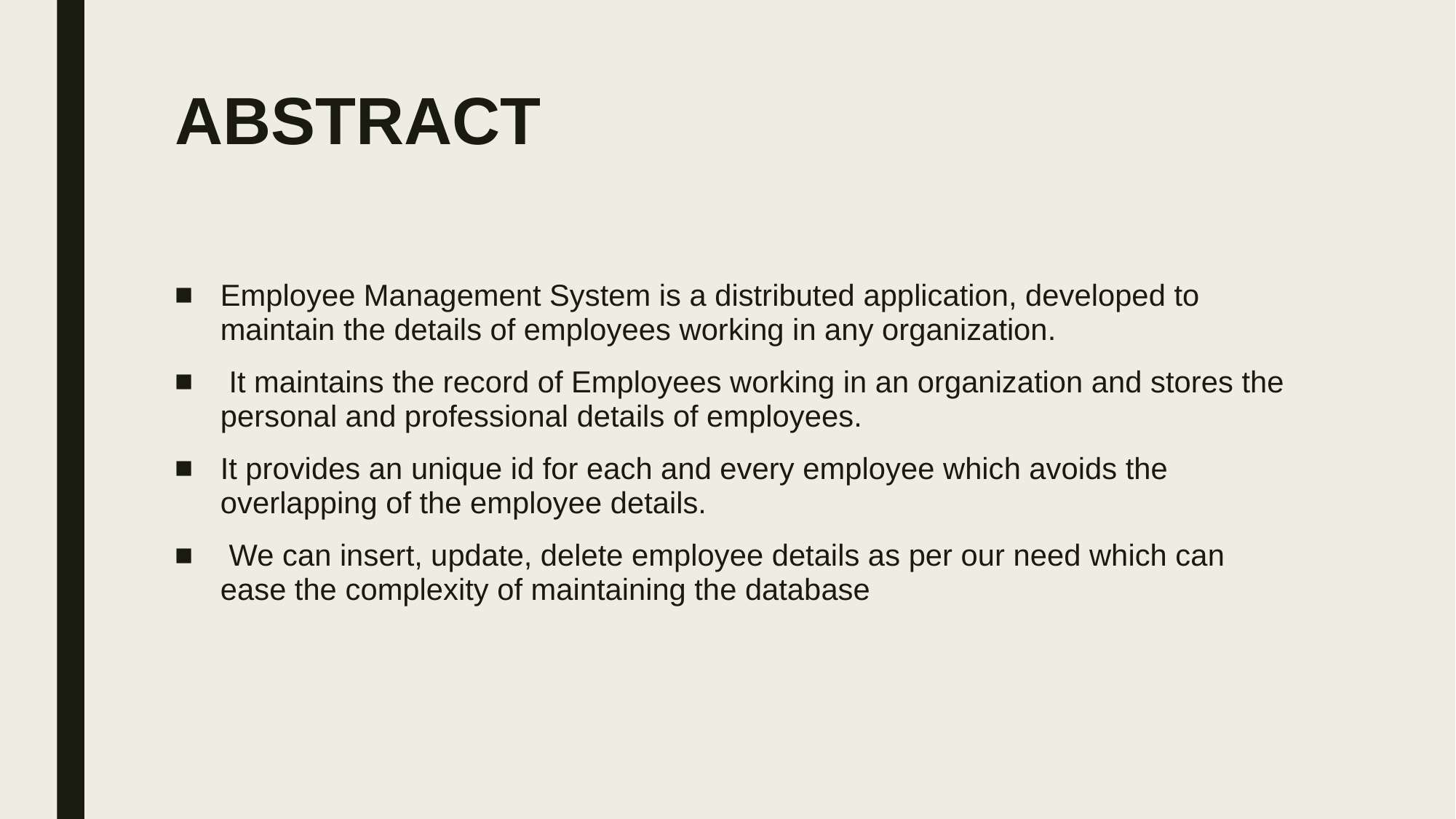

# ABSTRACT
Employee Management System is a distributed application, developed to maintain the details of employees working in any organization.
 It maintains the record of Employees working in an organization and stores the personal and professional details of employees.
It provides an unique id for each and every employee which avoids the overlapping of the employee details.
 We can insert, update, delete employee details as per our need which can ease the complexity of maintaining the database